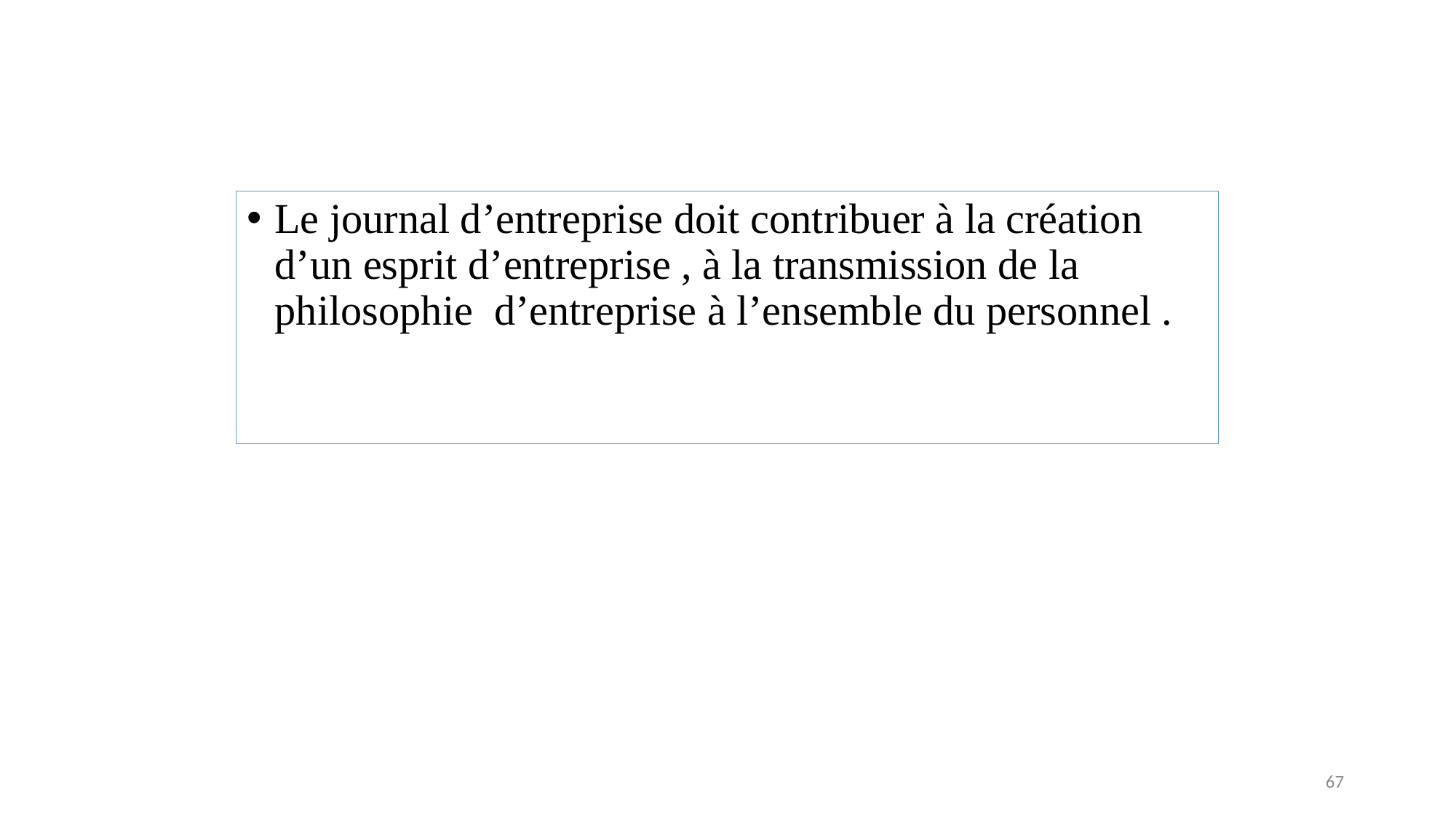

Le journal d’entreprise doit contribuer à la création d’un esprit d’entreprise , à la transmission de la philosophie  d’entreprise à l’ensemble du personnel .

67